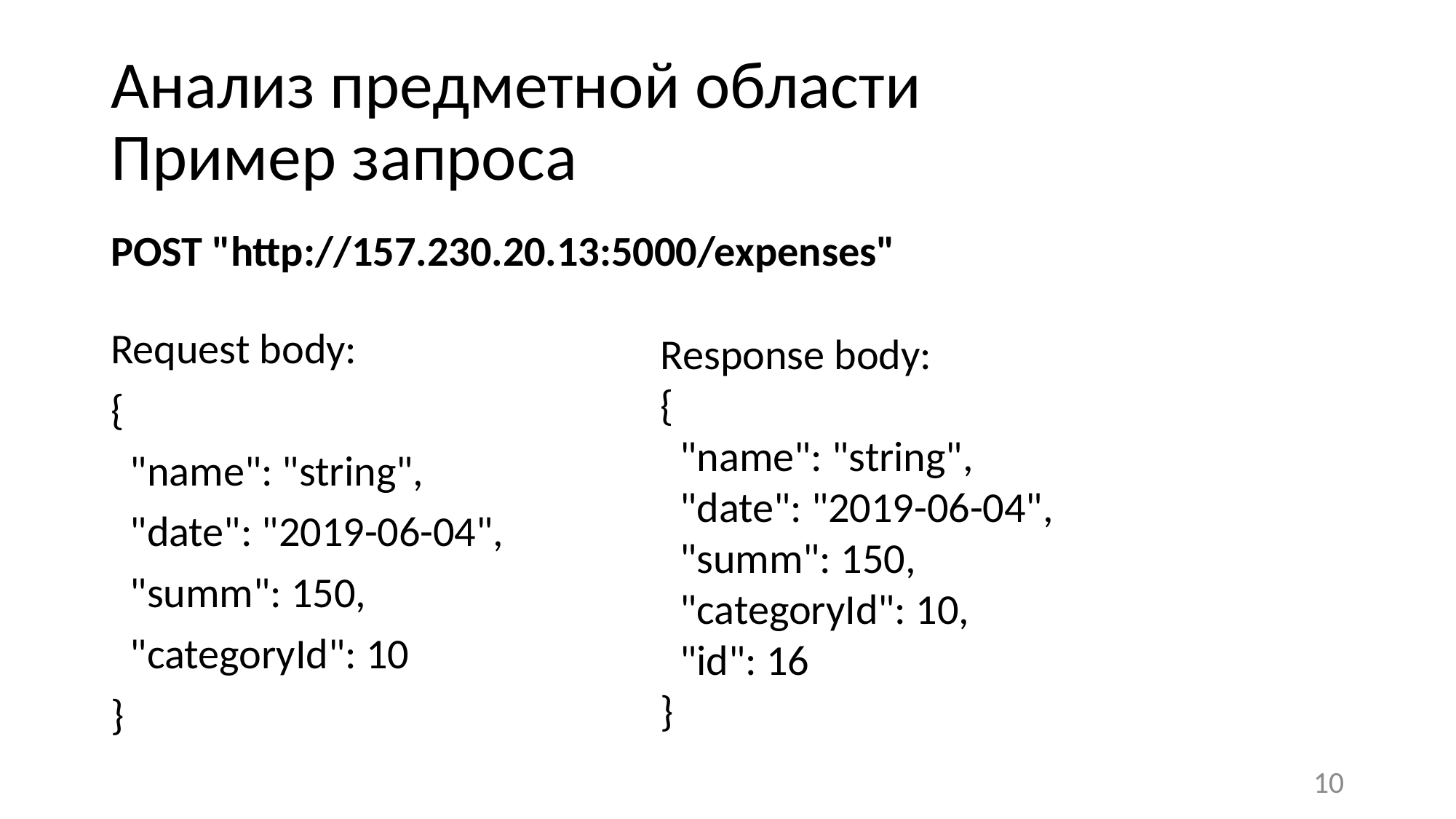

# Анализ предметной области Пример запроса
POST "http://157.230.20.13:5000/expenses"
Request body:
{
  "name": "string",
  "date": "2019-06-04",
  "summ": 150,
  "categoryId": 10
}

Response body:
{
  "name": "string",
  "date": "2019-06-04",
  "summ": 150,
  "categoryId": 10,
  "id": 16
}
10